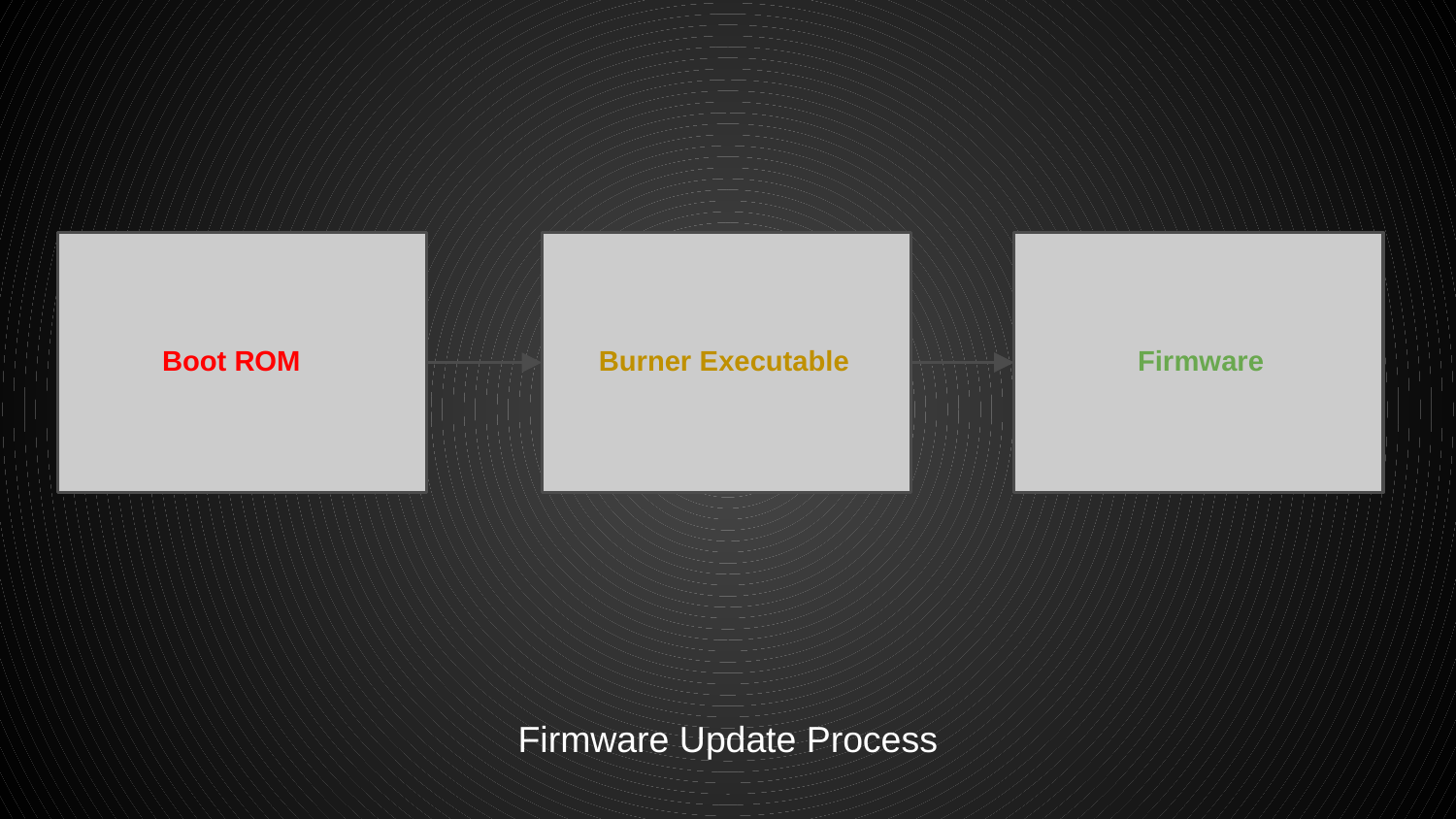

Boot ROM
Burner Executable
Firmware
Firmware Update Process